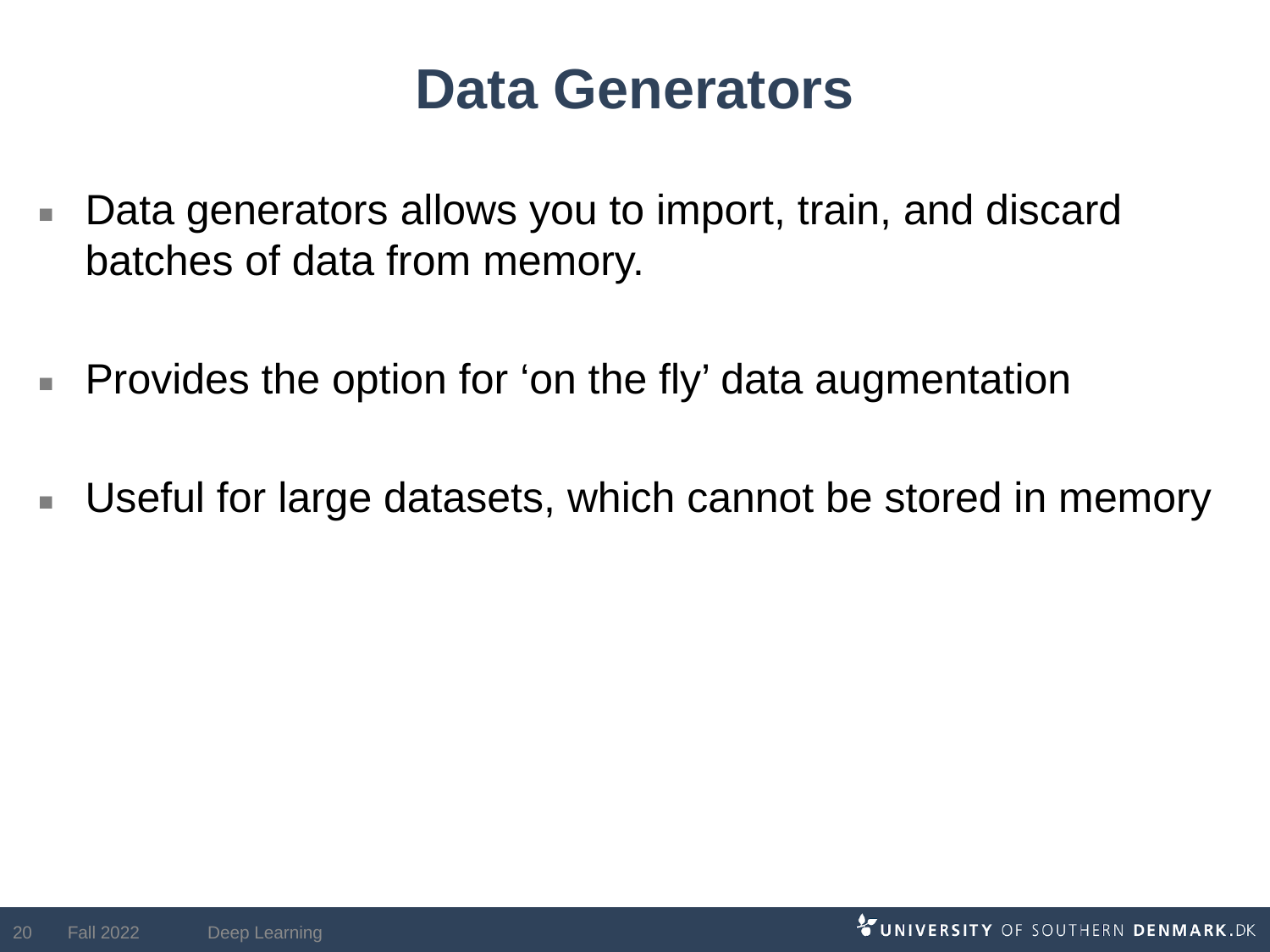

# Data Generators
Data generators allows you to import, train, and discard batches of data from memory.

Provides the option for ‘on the fly’ data augmentation

Useful for large datasets, which cannot be stored in memory

20